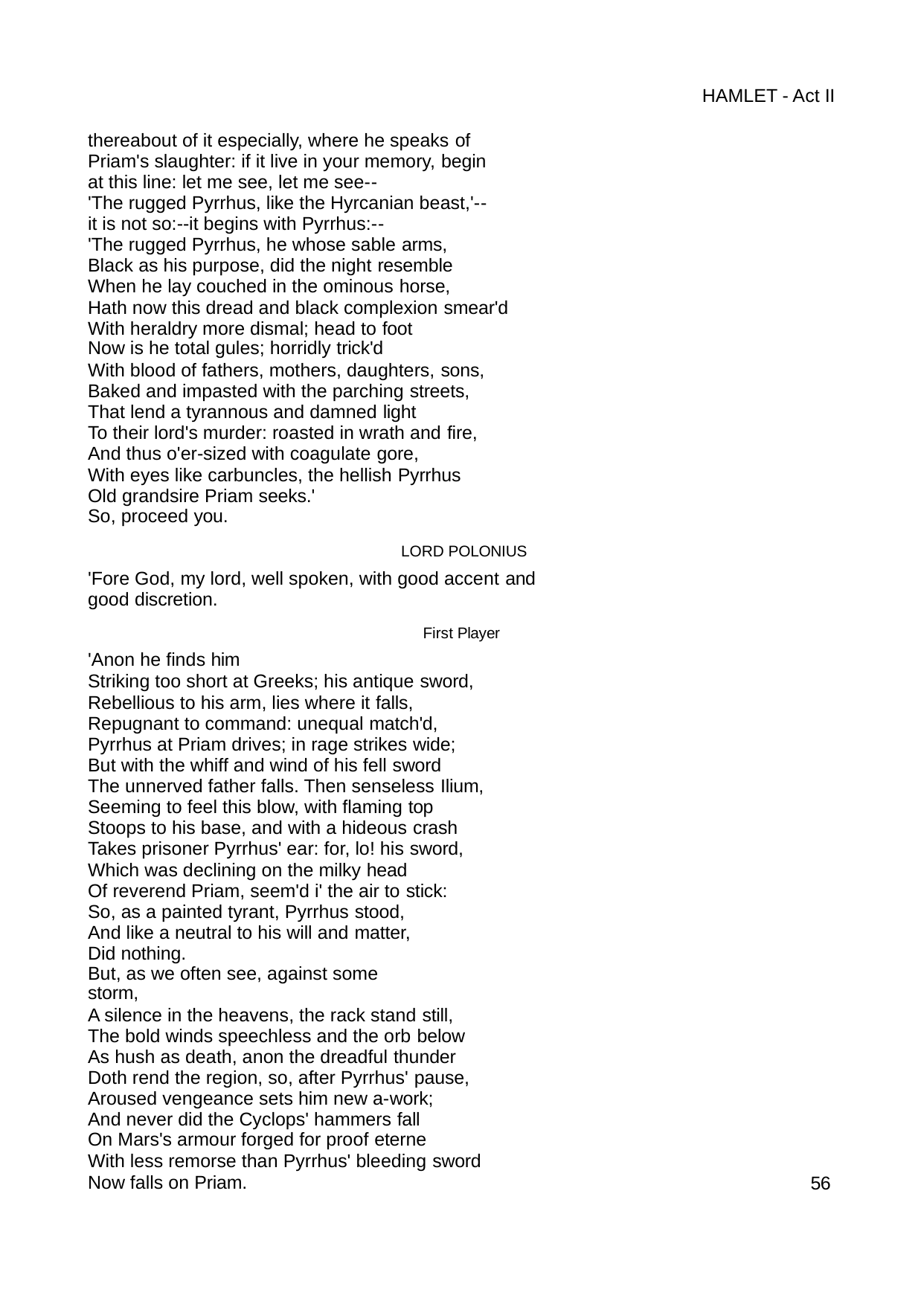

HAMLET - Act II
thereabout of it especially, where he speaks of Priam's slaughter: if it live in your memory, begin at this line: let me see, let me see--
'The rugged Pyrrhus, like the Hyrcanian beast,'-- it is not so:--it begins with Pyrrhus:--
'The rugged Pyrrhus, he whose sable arms, Black as his purpose, did the night resemble When he lay couched in the ominous horse,
Hath now this dread and black complexion smear'd With heraldry more dismal; head to foot
Now is he total gules; horridly trick'd
With blood of fathers, mothers, daughters, sons, Baked and impasted with the parching streets, That lend a tyrannous and damned light
To their lord's murder: roasted in wrath and fire, And thus o'er-sized with coagulate gore,
With eyes like carbuncles, the hellish Pyrrhus Old grandsire Priam seeks.'
So, proceed you.
LORD POLONIUS
'Fore God, my lord, well spoken, with good accent and good discretion.
First Player
'Anon he finds him
Striking too short at Greeks; his antique sword, Rebellious to his arm, lies where it falls, Repugnant to command: unequal match'd, Pyrrhus at Priam drives; in rage strikes wide; But with the whiff and wind of his fell sword
The unnerved father falls. Then senseless Ilium, Seeming to feel this blow, with flaming top Stoops to his base, and with a hideous crash Takes prisoner Pyrrhus' ear: for, lo! his sword, Which was declining on the milky head
Of reverend Priam, seem'd i' the air to stick: So, as a painted tyrant, Pyrrhus stood,
And like a neutral to his will and matter, Did nothing.
But, as we often see, against some storm,
A silence in the heavens, the rack stand still, The bold winds speechless and the orb below As hush as death, anon the dreadful thunder Doth rend the region, so, after Pyrrhus' pause, Aroused vengeance sets him new a-work; And never did the Cyclops' hammers fall
On Mars's armour forged for proof eterne
With less remorse than Pyrrhus' bleeding sword Now falls on Priam.
56